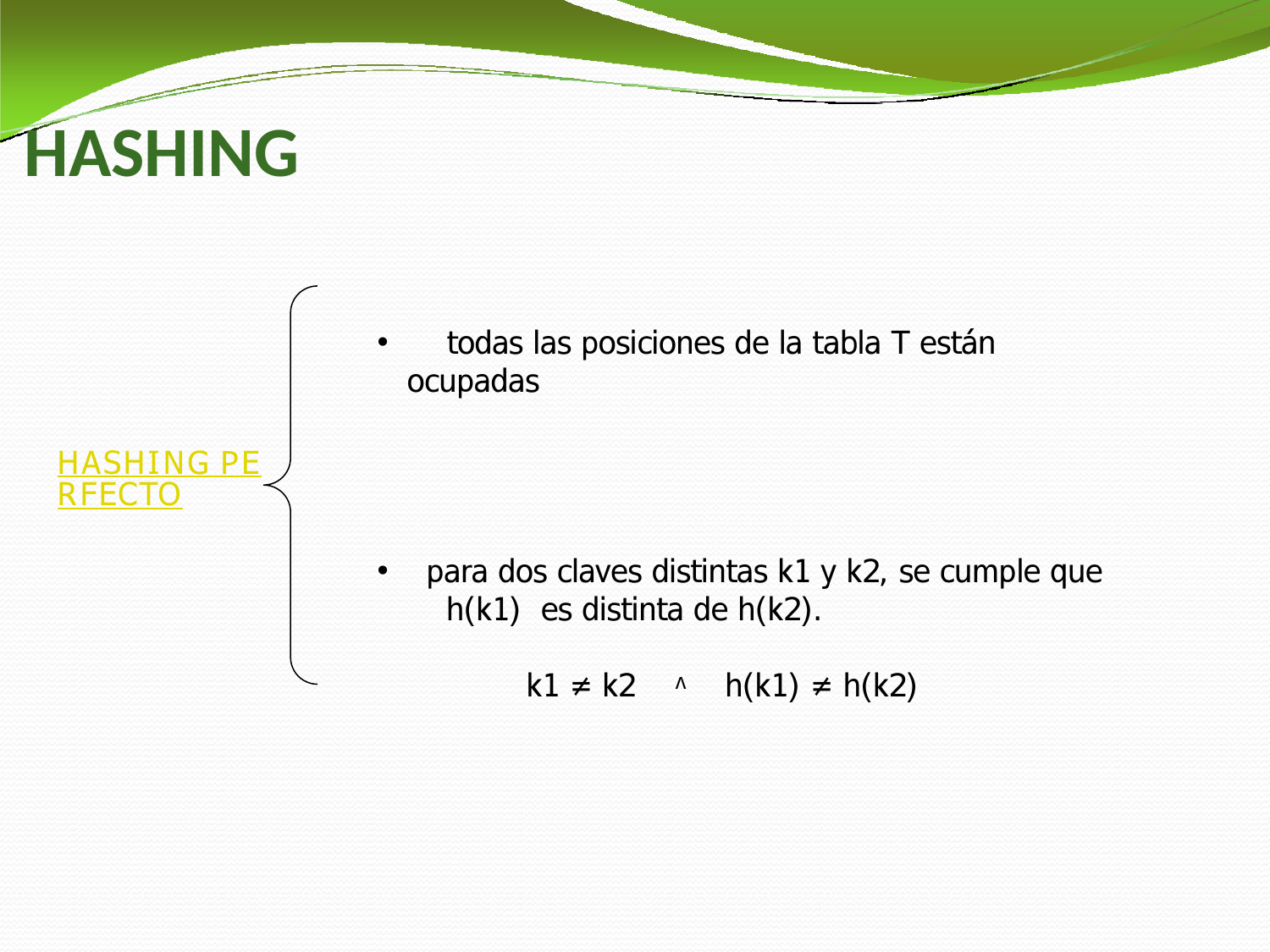

# HASHING

    todas las posiciones de la tabla T están ocupadas

para dos claves distintas k1 y k2, se cumple que     h(k1)  es distinta de h(k2).

               k1 ≠ k2    ᶺ    h(k1) ≠ h(k2)
HASHING PERFECTO